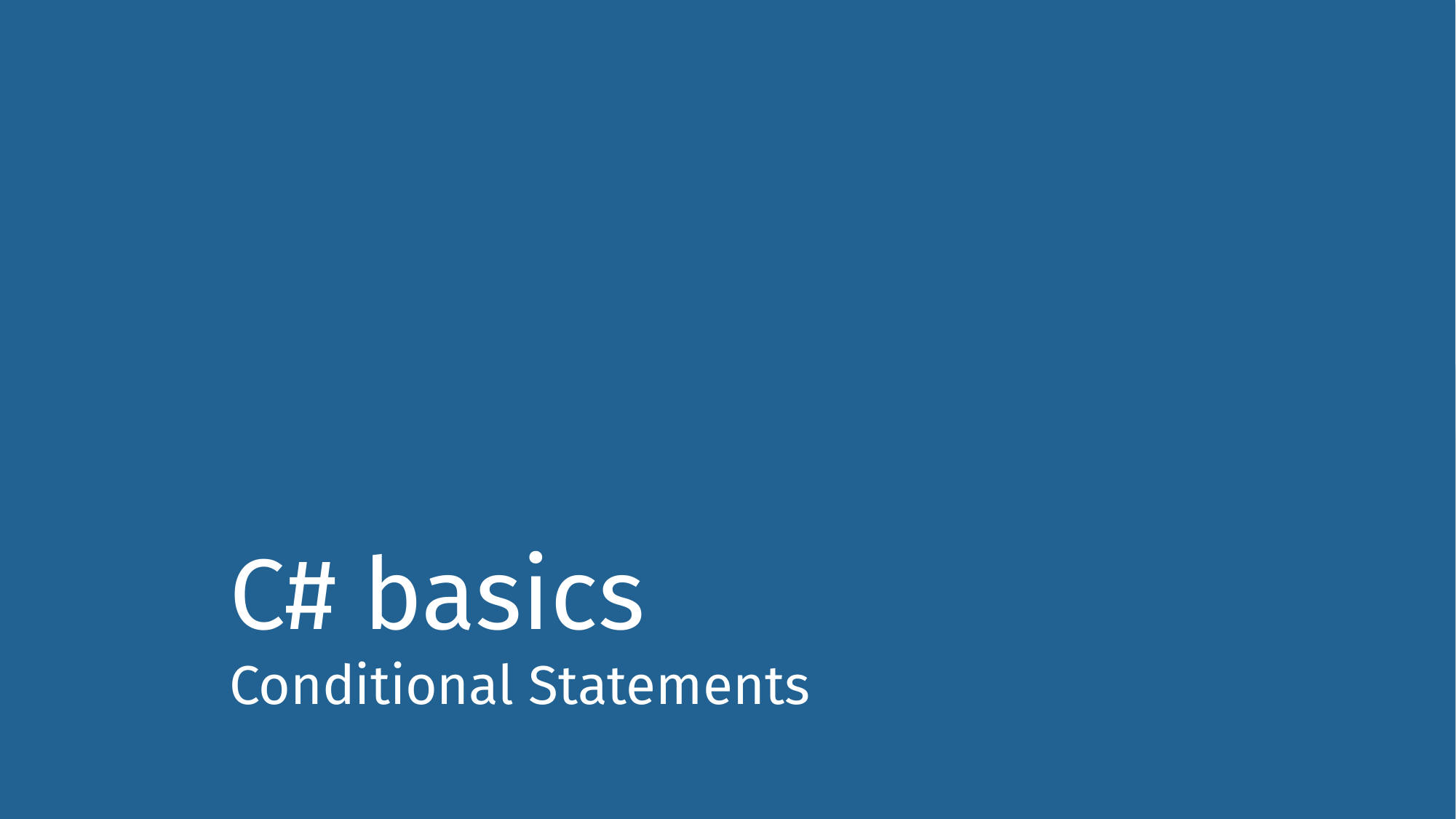

# C# basics Conditional Statements
Automated framework with C#
Yury Alifanov
11 October 2021
15